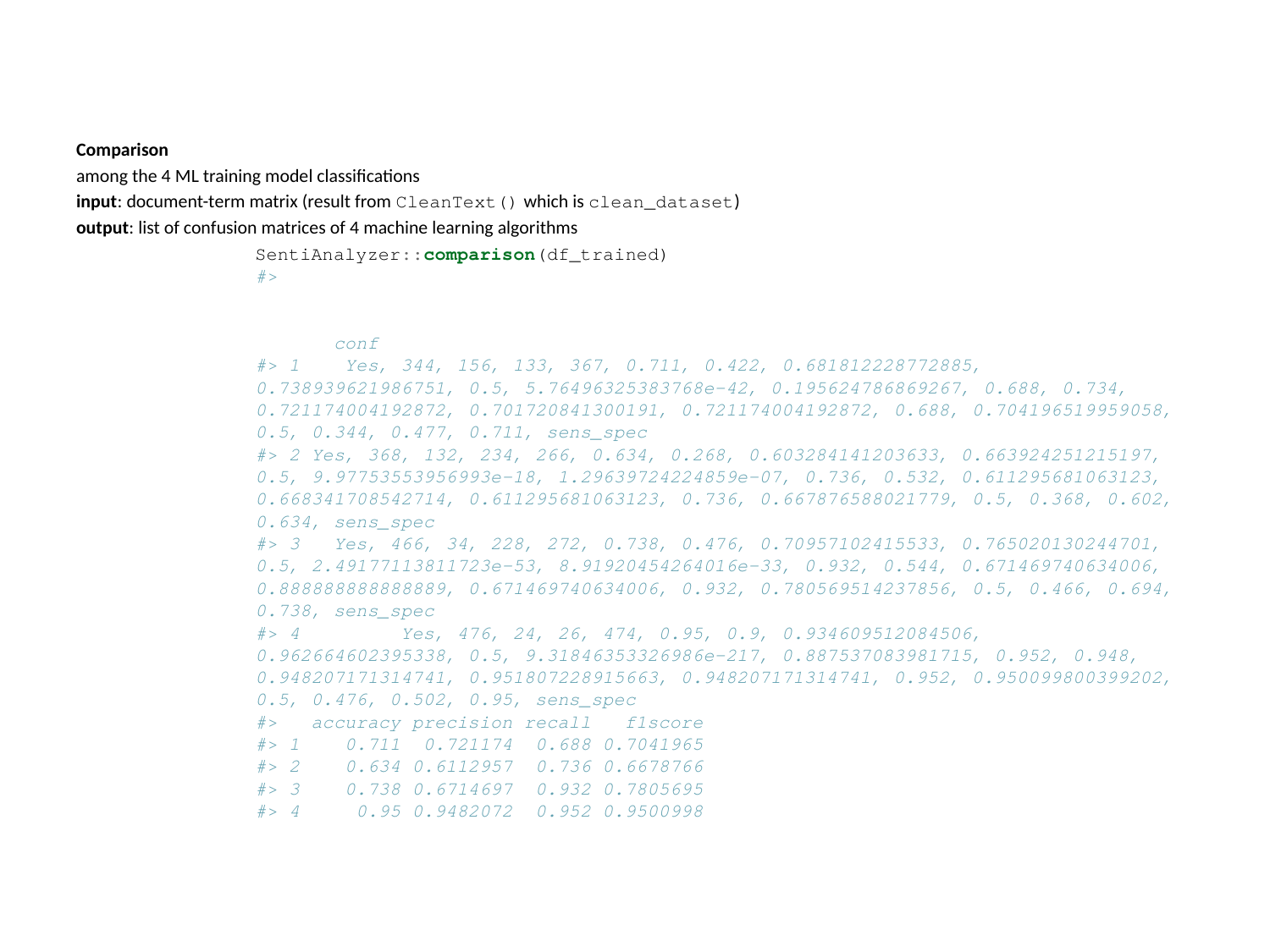

Comparison
among the 4 ML training model classifications
input: document-term matrix (result from CleanText() which is clean_dataset)
output: list of confusion matrices of 4 machine learning algorithms
SentiAnalyzer::comparison(df_trained)
#>                                                                                                                                                                                                                                                                 conf
#> 1    Yes, 344, 156, 133, 367, 0.711, 0.422, 0.681812228772885, 0.738939621986751, 0.5, 5.76496325383768e-42, 0.195624786869267, 0.688, 0.734, 0.721174004192872, 0.701720841300191, 0.721174004192872, 0.688, 0.704196519959058, 0.5, 0.344, 0.477, 0.711, sens_spec
#> 2 Yes, 368, 132, 234, 266, 0.634, 0.268, 0.603284141203633, 0.663924251215197, 0.5, 9.97753553956993e-18, 1.29639724224859e-07, 0.736, 0.532, 0.611295681063123, 0.668341708542714, 0.611295681063123, 0.736, 0.667876588021779, 0.5, 0.368, 0.602, 0.634, sens_spec
#> 3   Yes, 466, 34, 228, 272, 0.738, 0.476, 0.70957102415533, 0.765020130244701, 0.5, 2.49177113811723e-53, 8.91920454264016e-33, 0.932, 0.544, 0.671469740634006, 0.888888888888889, 0.671469740634006, 0.932, 0.780569514237856, 0.5, 0.466, 0.694, 0.738, sens_spec
#> 4         Yes, 476, 24, 26, 474, 0.95, 0.9, 0.934609512084506, 0.962664602395338, 0.5, 9.31846353326986e-217, 0.887537083981715, 0.952, 0.948, 0.948207171314741, 0.951807228915663, 0.948207171314741, 0.952, 0.950099800399202, 0.5, 0.476, 0.502, 0.95, sens_spec
#>   accuracy precision recall   f1score
#> 1    0.711  0.721174  0.688 0.7041965
#> 2    0.634 0.6112957  0.736 0.6678766
#> 3    0.738 0.6714697  0.932 0.7805695
#> 4     0.95 0.9482072  0.952 0.9500998